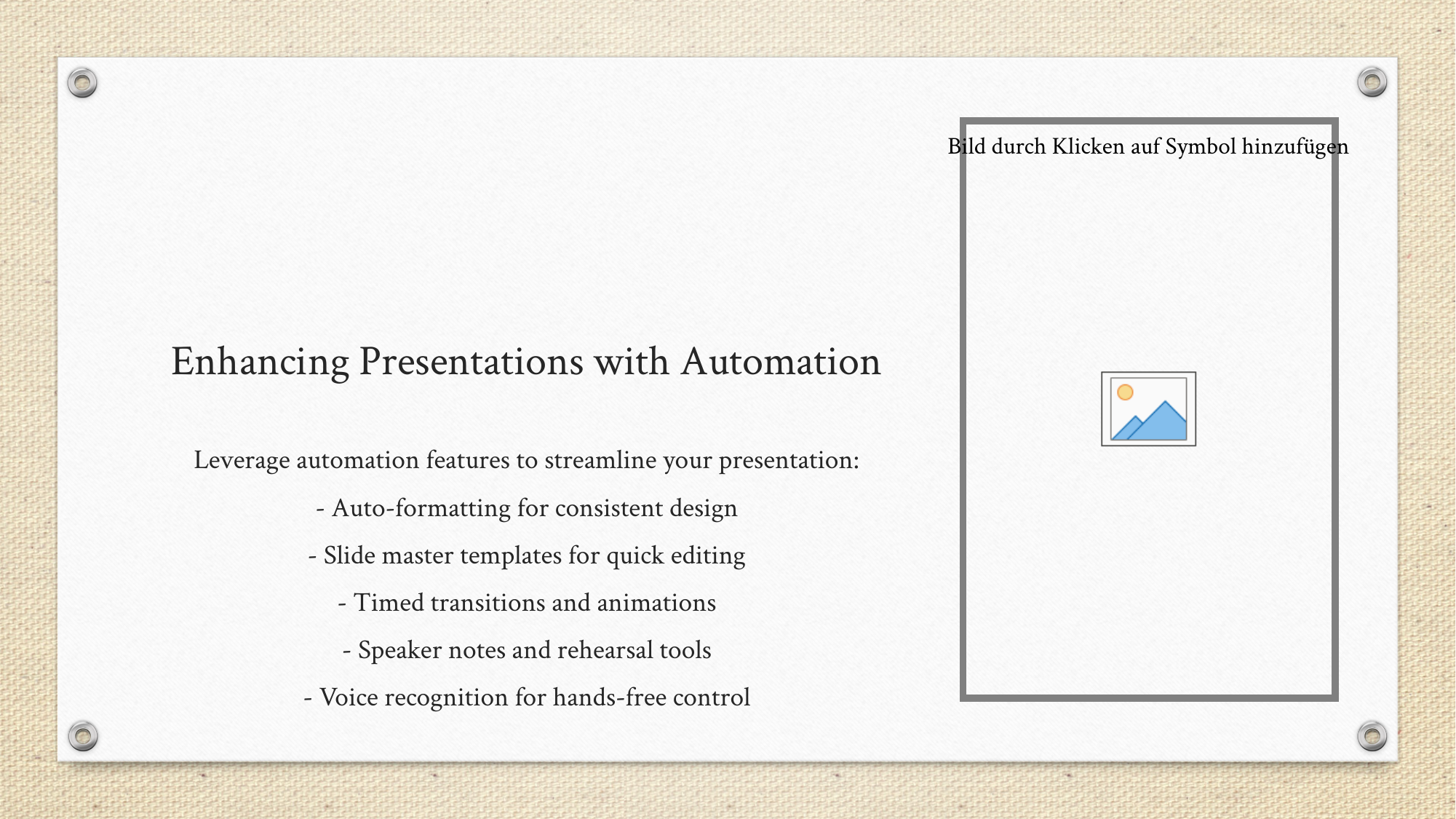

# Enhancing Presentations with Automation

Leverage automation features to streamline your presentation:
- Auto-formatting for consistent design
- Slide master templates for quick editing
- Timed transitions and animations
- Speaker notes and rehearsal tools
- Voice recognition for hands-free control